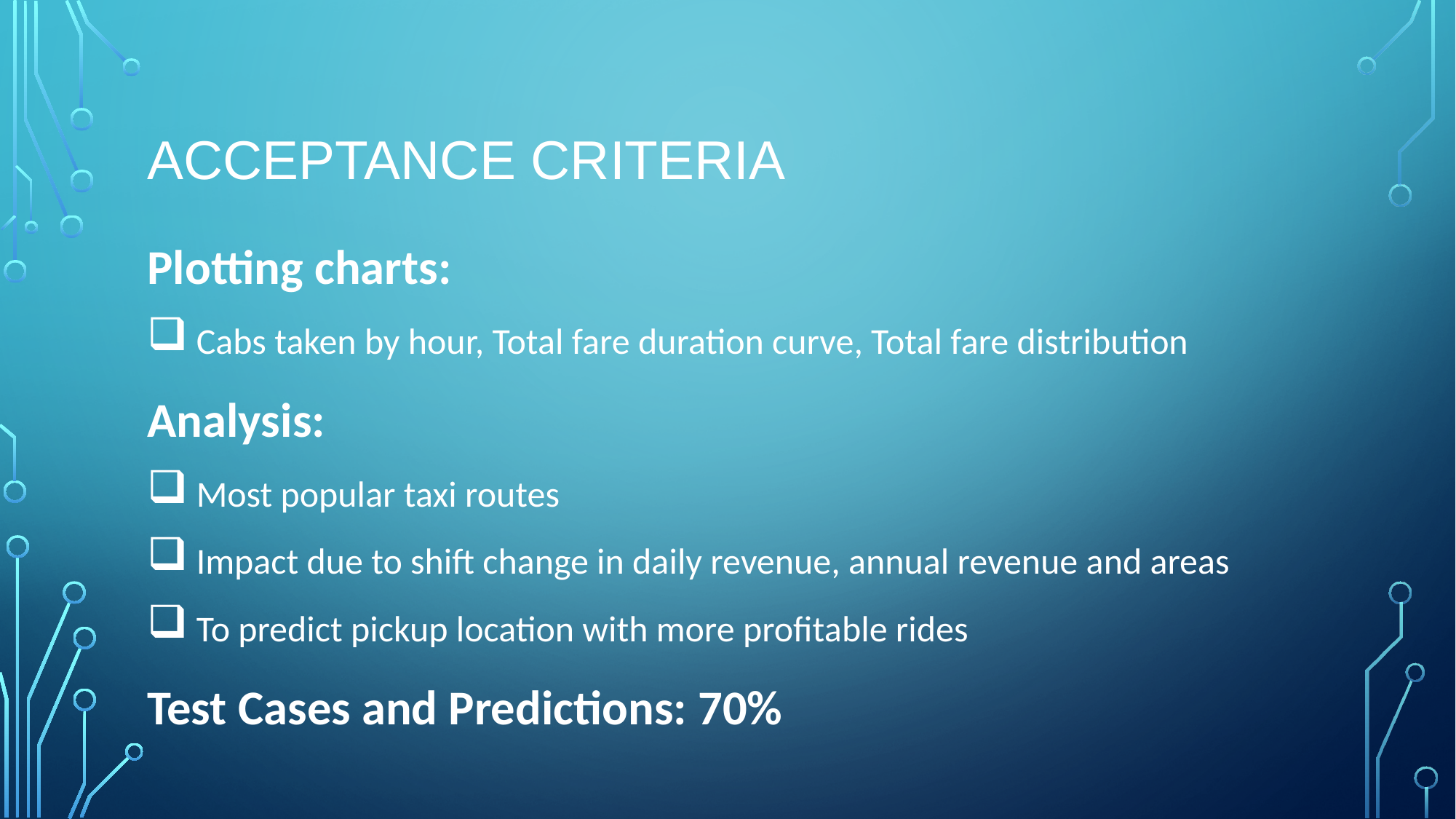

# Acceptance criteria
Plotting charts:
 Cabs taken by hour, Total fare duration curve, Total fare distribution
Analysis:
 Most popular taxi routes
 Impact due to shift change in daily revenue, annual revenue and areas
 To predict pickup location with more profitable rides
Test Cases and Predictions: 70%